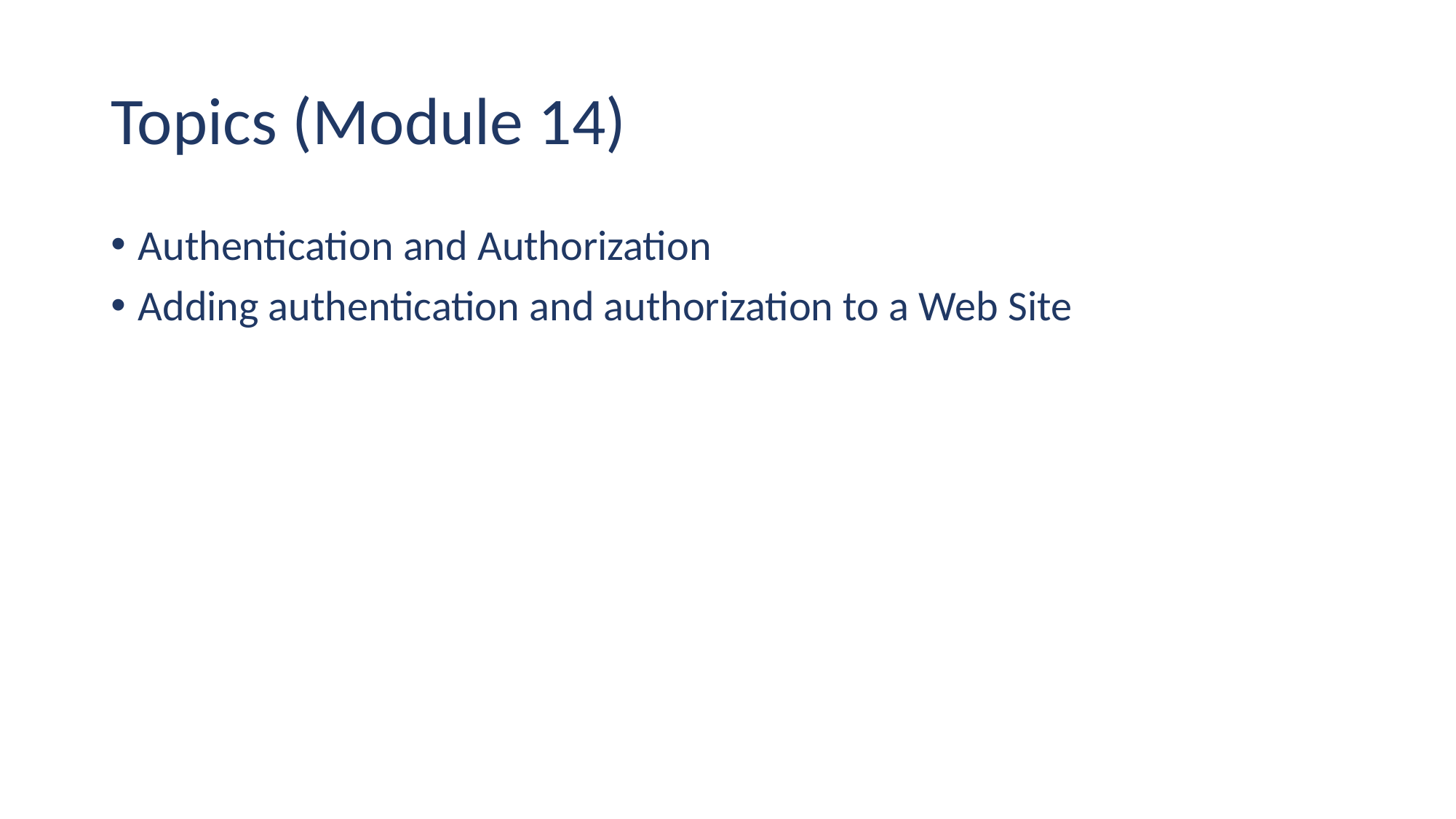

# Topics (Module 14)
Authentication and Authorization
Adding authentication and authorization to a Web Site